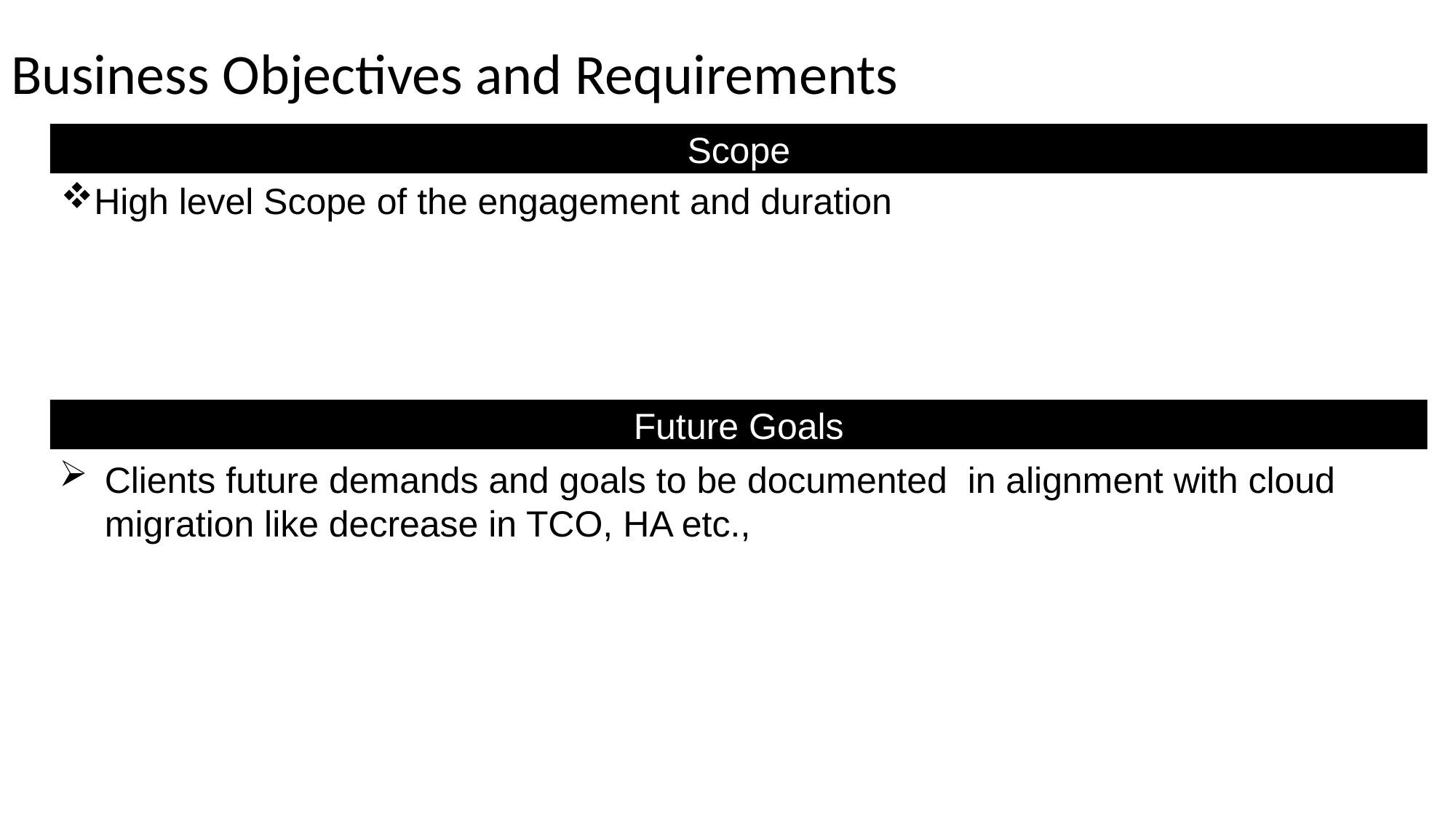

Business Objectives and Requirements
Scope
High level Scope of the engagement and duration
Future Goals
Clients future demands and goals to be documented  in alignment with cloud migration like decrease in TCO, HA etc.,
6